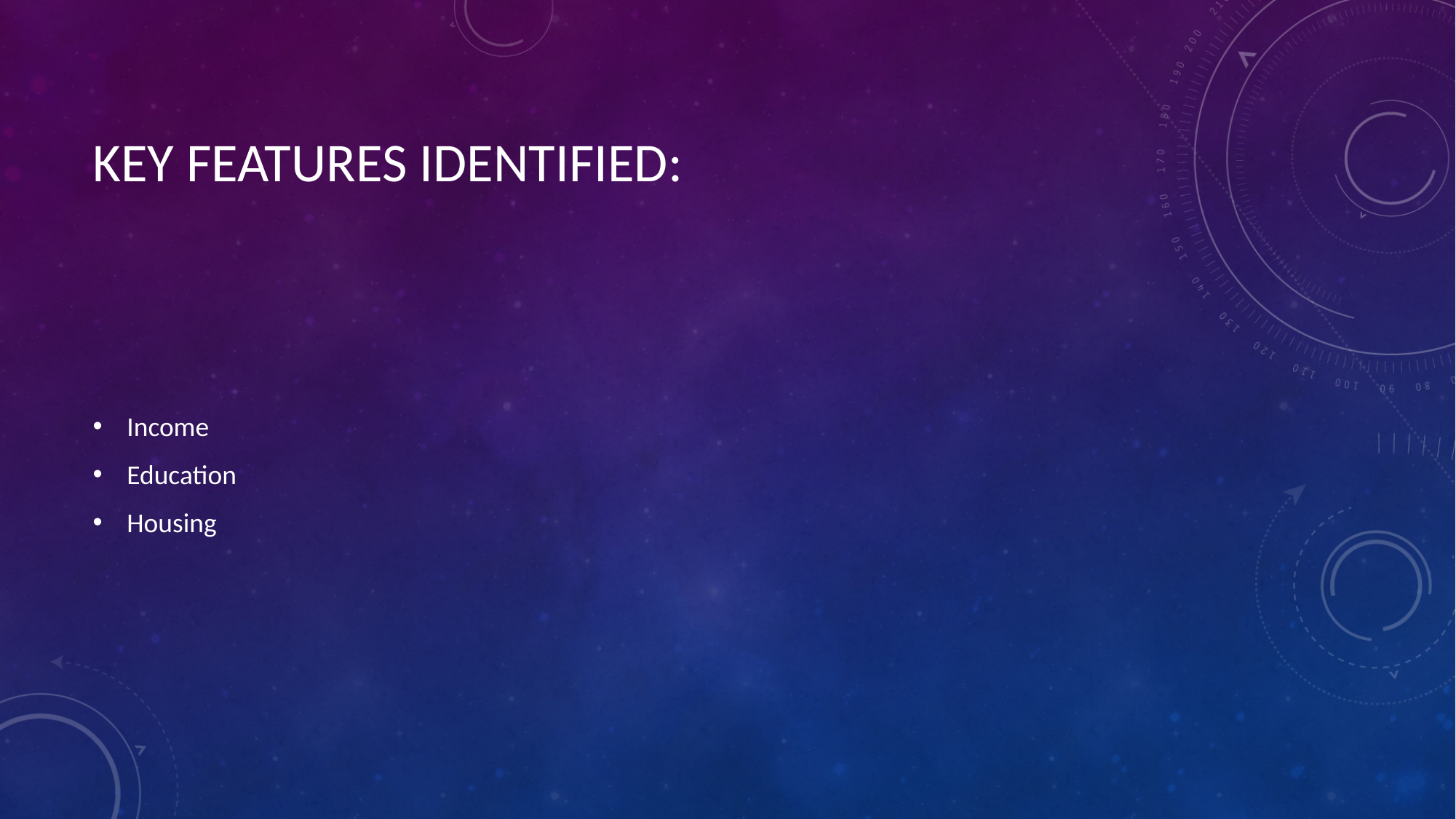

# Key Features Identified:
Income
Education
Housing